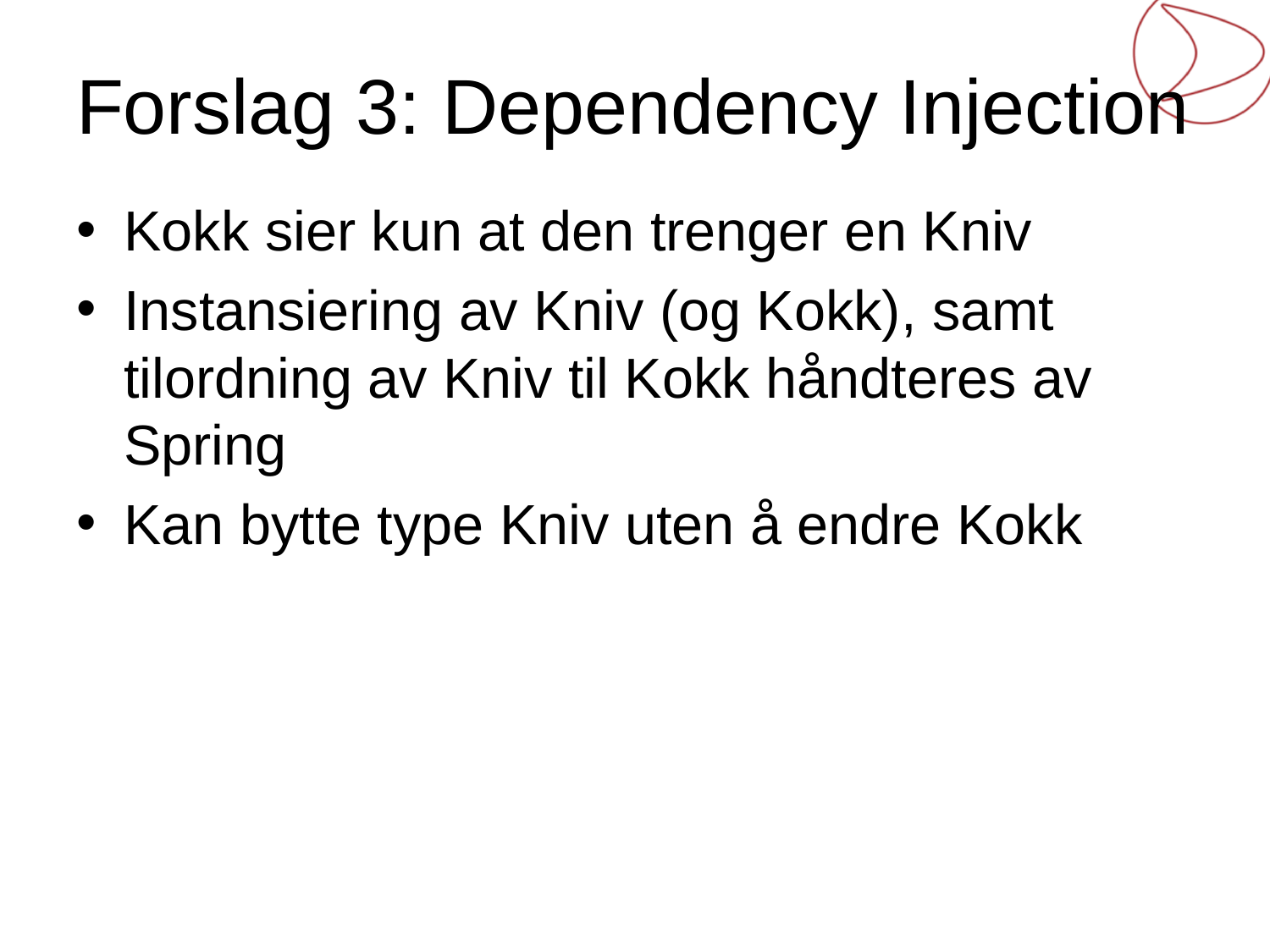

# Forslag 3: Dependency Injection
Kokk sier kun at den trenger en Kniv
Instansiering av Kniv (og Kokk), samt tilordning av Kniv til Kokk håndteres av Spring
Kan bytte type Kniv uten å endre Kokk